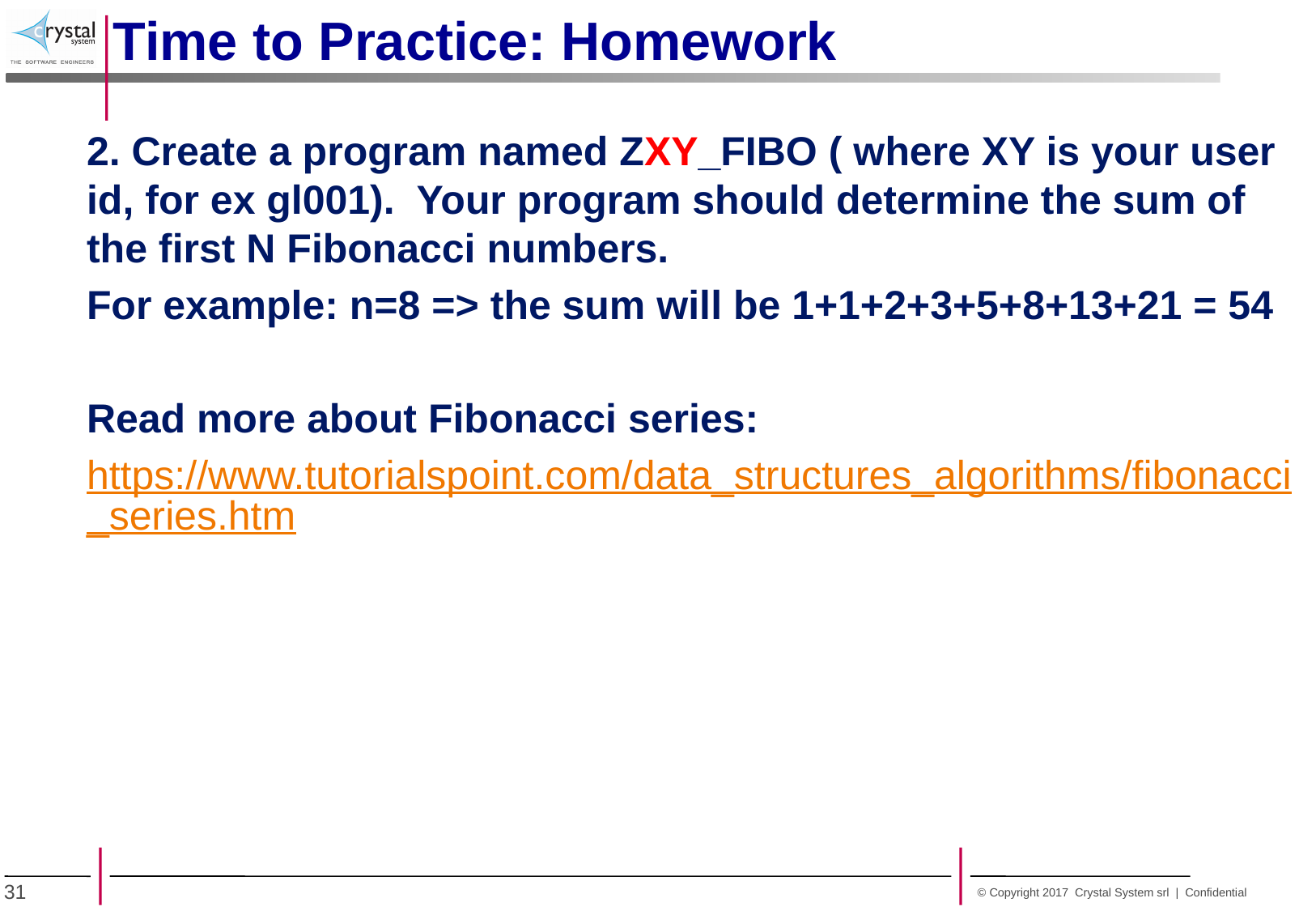

Time to Practice: Homework
2. Create a program named ZXY_FIBO ( where XY is your user id, for ex gl001).  Your program should determine the sum of the first N Fibonacci numbers.
For example: n=8 => the sum will be 1+1+2+3+5+8+13+21 = 54

Read more about Fibonacci series:
https://www.tutorialspoint.com/data_structures_algorithms/fibonacci_series.htm